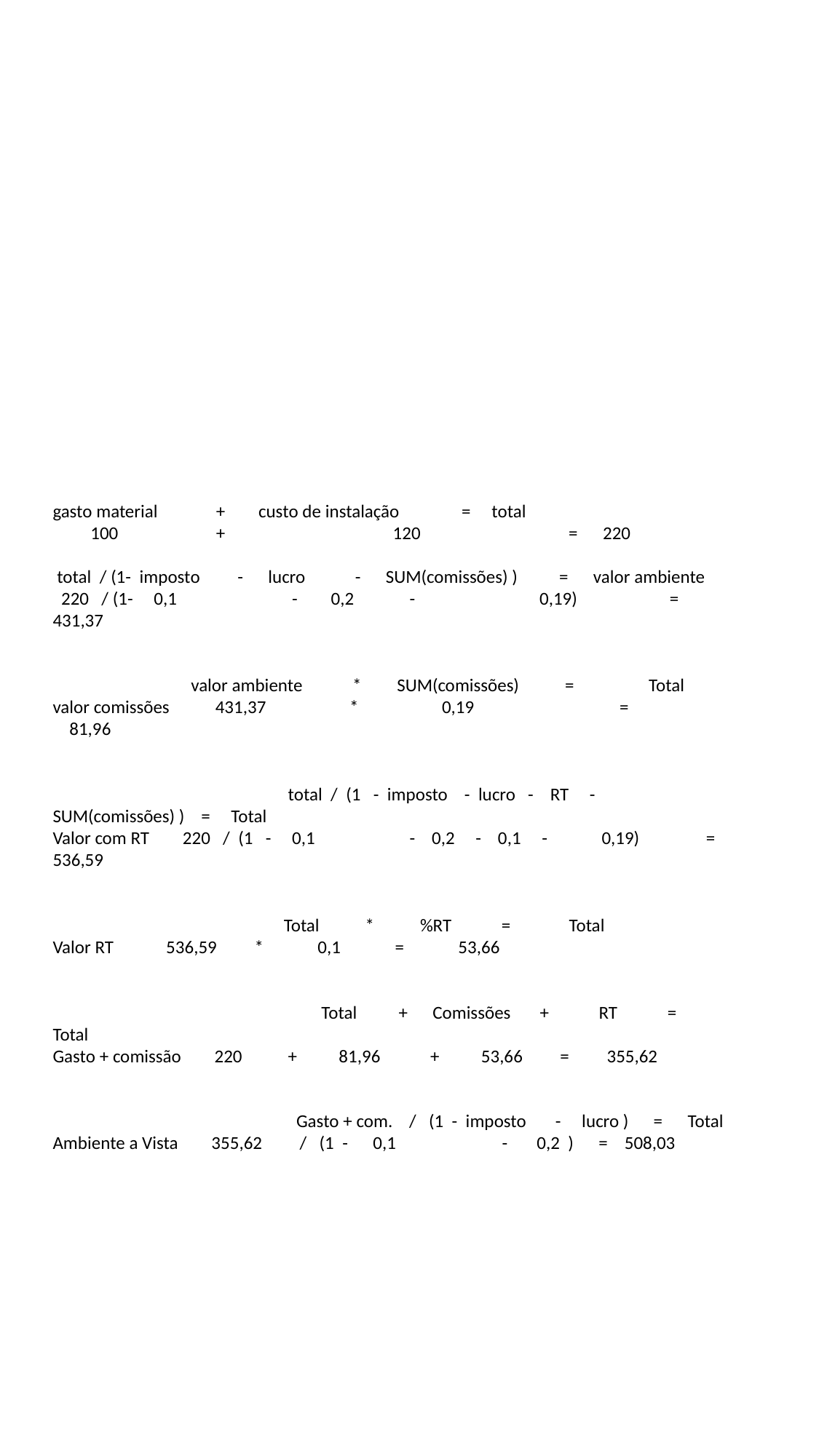

gasto material              +        custo de instalação               =     total
         100 	             +		   120	                   =      220

 total  / (1-  imposto         -      lucro            -      SUM(comissões) )          =      valor ambiente
  220   / (1-     0,1 	     -        0,2	       -	            0,19)	                 =              431,37

                                 valor ambiente            *	    SUM(comissões)           =	            Total
valor comissões           431,37                    *                    0,19	    	     = 	            81,96

		    total  /  (1   -  imposto    -  lucro   -    RT     -   SUM(comissões) )    =     Total
Valor com RT        220   /  (1   -     0,1 	       -    0,2     -    0,1     -             0,19)                =    536,59

		   Total           *           %RT            =              Total
Valor RT    	 536,59         *             0,1             =             53,66

		            Total          +      Comissões       +            RT            = 	    Total
Gasto + comissão        220           +          81,96            +          53,66         =         355,62

 		      Gasto + com.    /   (1  -  imposto       -     lucro )      =      Total
Ambiente a Vista        355,62         /   (1  -      0,1 	   -       0,2  )      =    508,03